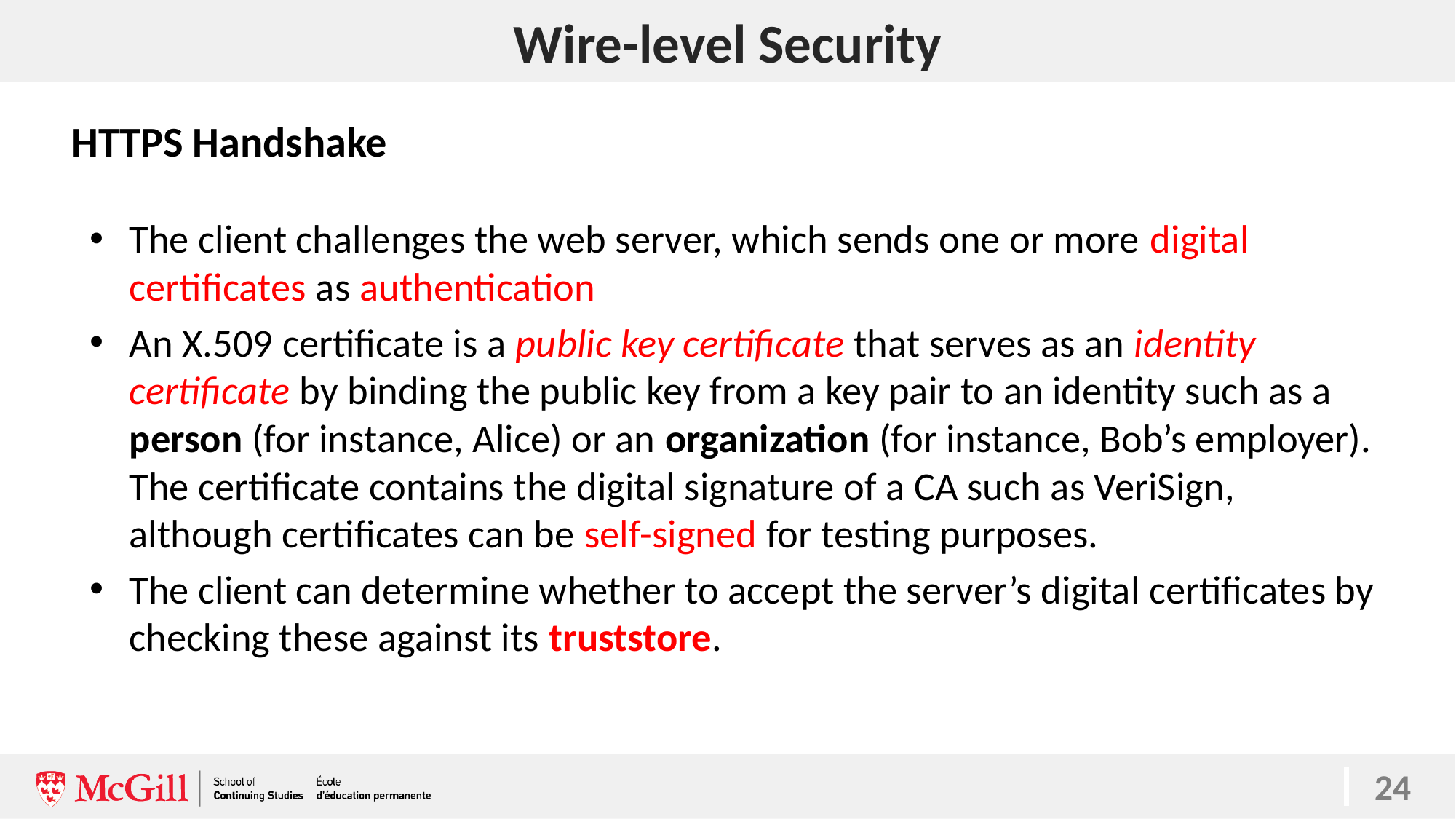

# Wire-level Security
HTTPS Handshake
The client challenges the web server, which sends one or more digital certificates as authentication
An X.509 certificate is a public key certificate that serves as an identity certificate by binding the public key from a key pair to an identity such as a person (for instance, Alice) or an organization (for instance, Bob’s employer). The certificate contains the digital signature of a CA such as VeriSign, although certificates can be self-signed for testing purposes.
The client can determine whether to accept the server’s digital certificates by checking these against its truststore.